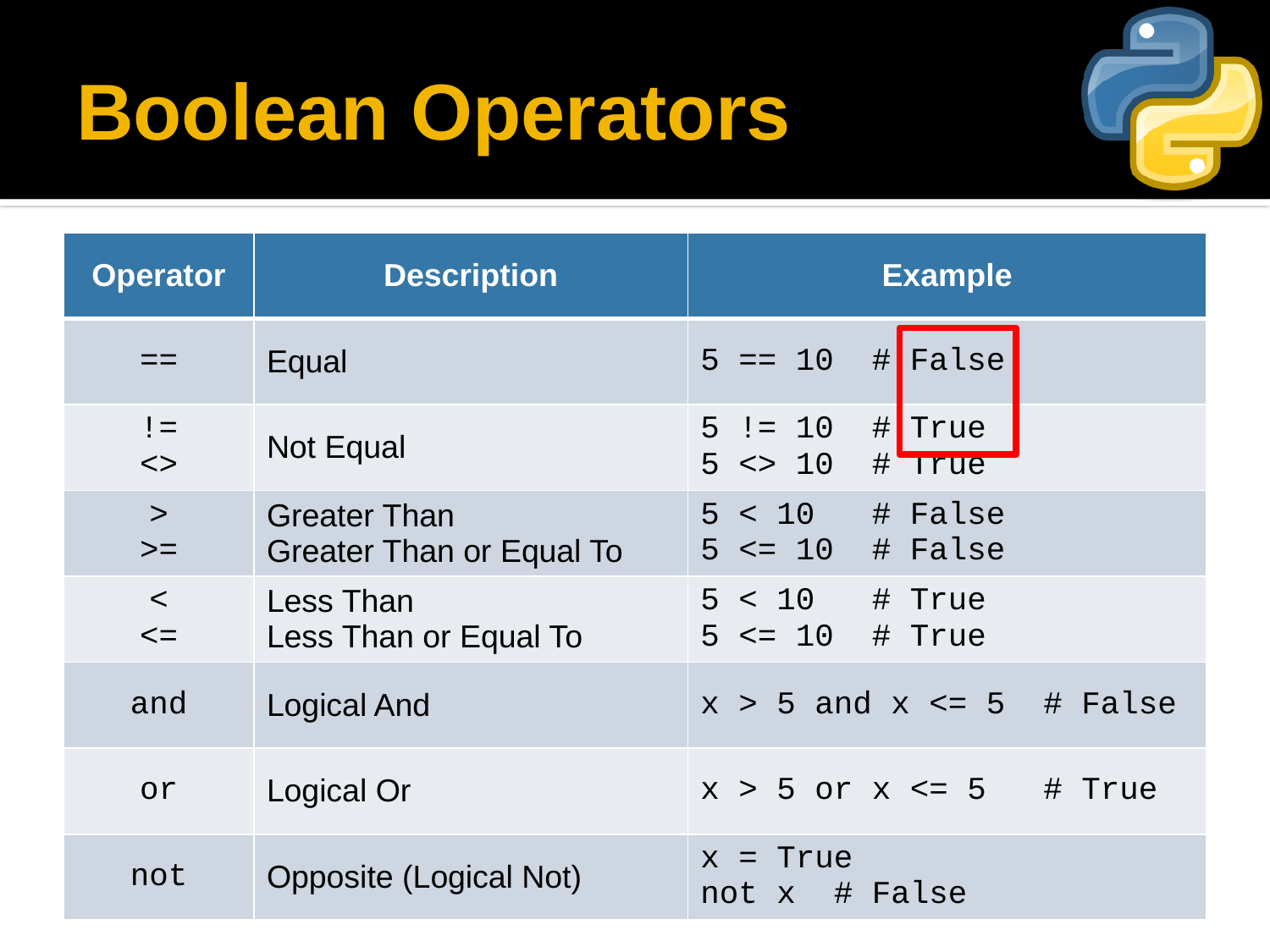

# Boolean Operators
| Operator | Description | Example |
| --- | --- | --- |
| == | Equal | 5 == 10 # False |
| != <> | Not Equal | 5 != 10 # True 5 <> 10 # True |
| > >= | Greater Than Greater Than or Equal To | 5 < 10 # False 5 <= 10 # False |
| < <= | Less Than Less Than or Equal To | 5 < 10 # True 5 <= 10 # True |
| and | Logical And | x > 5 and x <= 5 # False |
| or | Logical Or | x > 5 or x <= 5 # True |
| not | Opposite (Logical Not) | x = True not x # False |